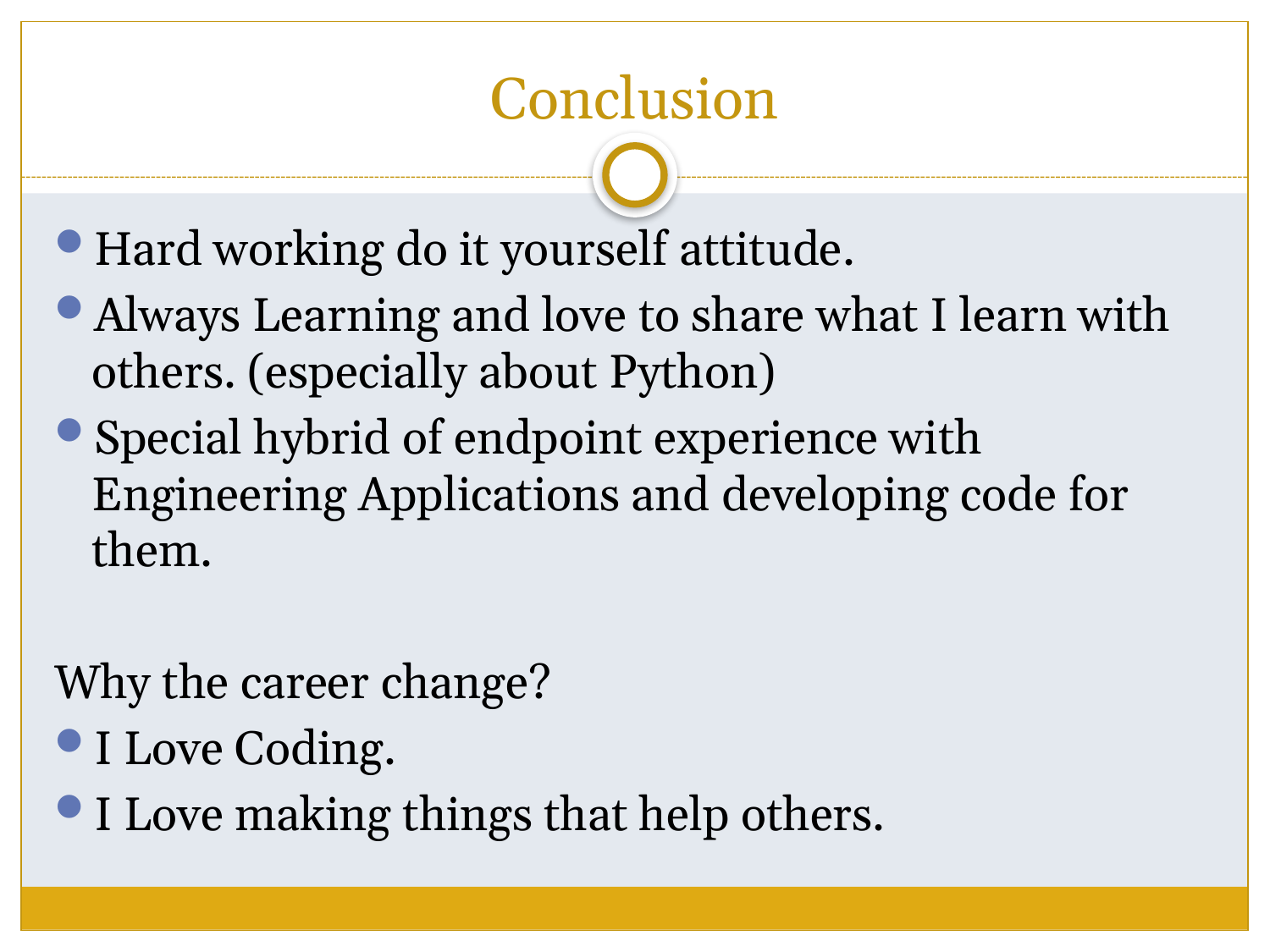

# Conclusion
Hard working do it yourself attitude.
Always Learning and love to share what I learn with others. (especially about Python)
Special hybrid of endpoint experience with Engineering Applications and developing code for them.

Why the career change?
I Love Coding.
I Love making things that help others.